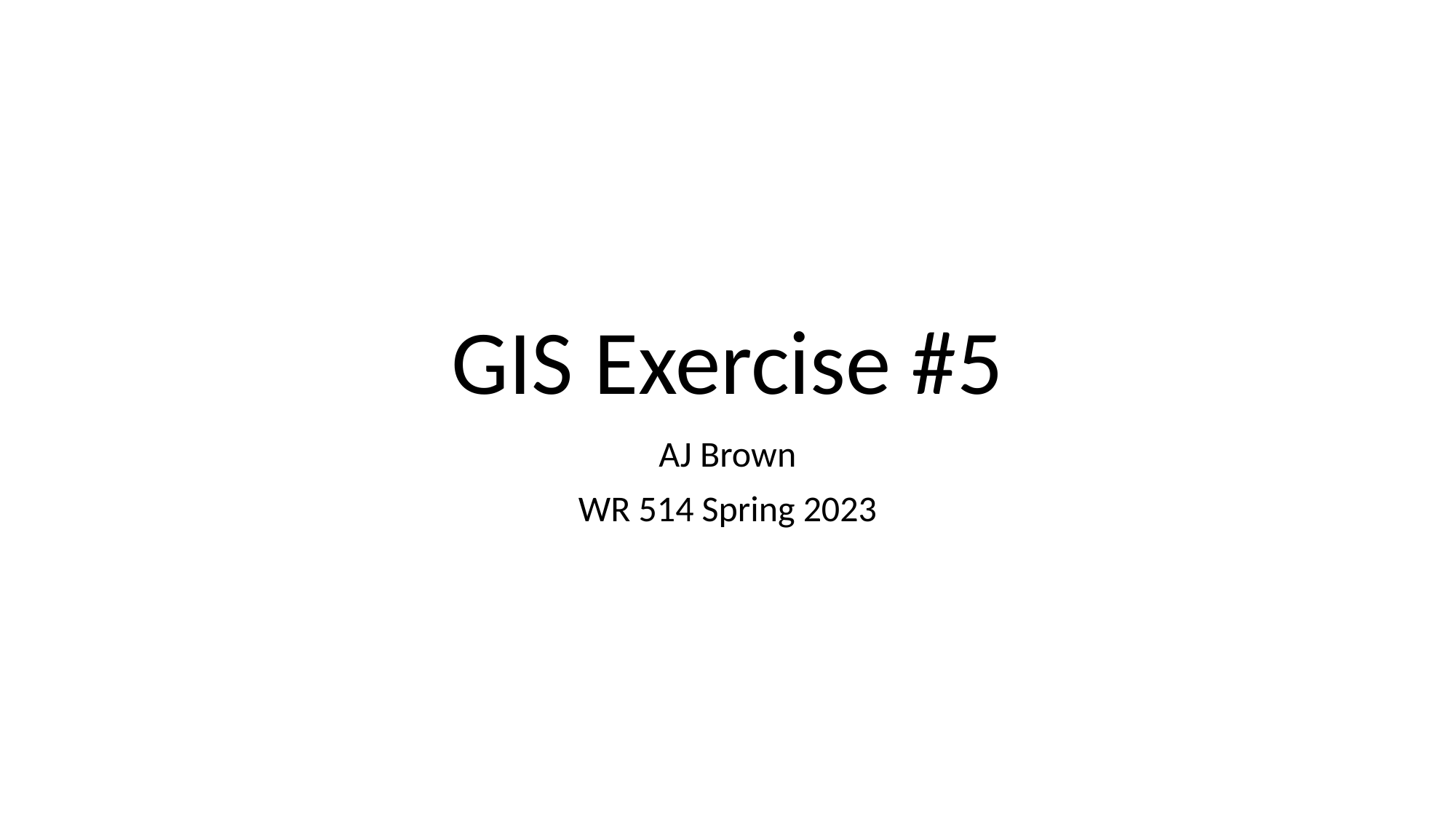

# GIS Exercise #5
AJ Brown
WR 514 Spring 2023